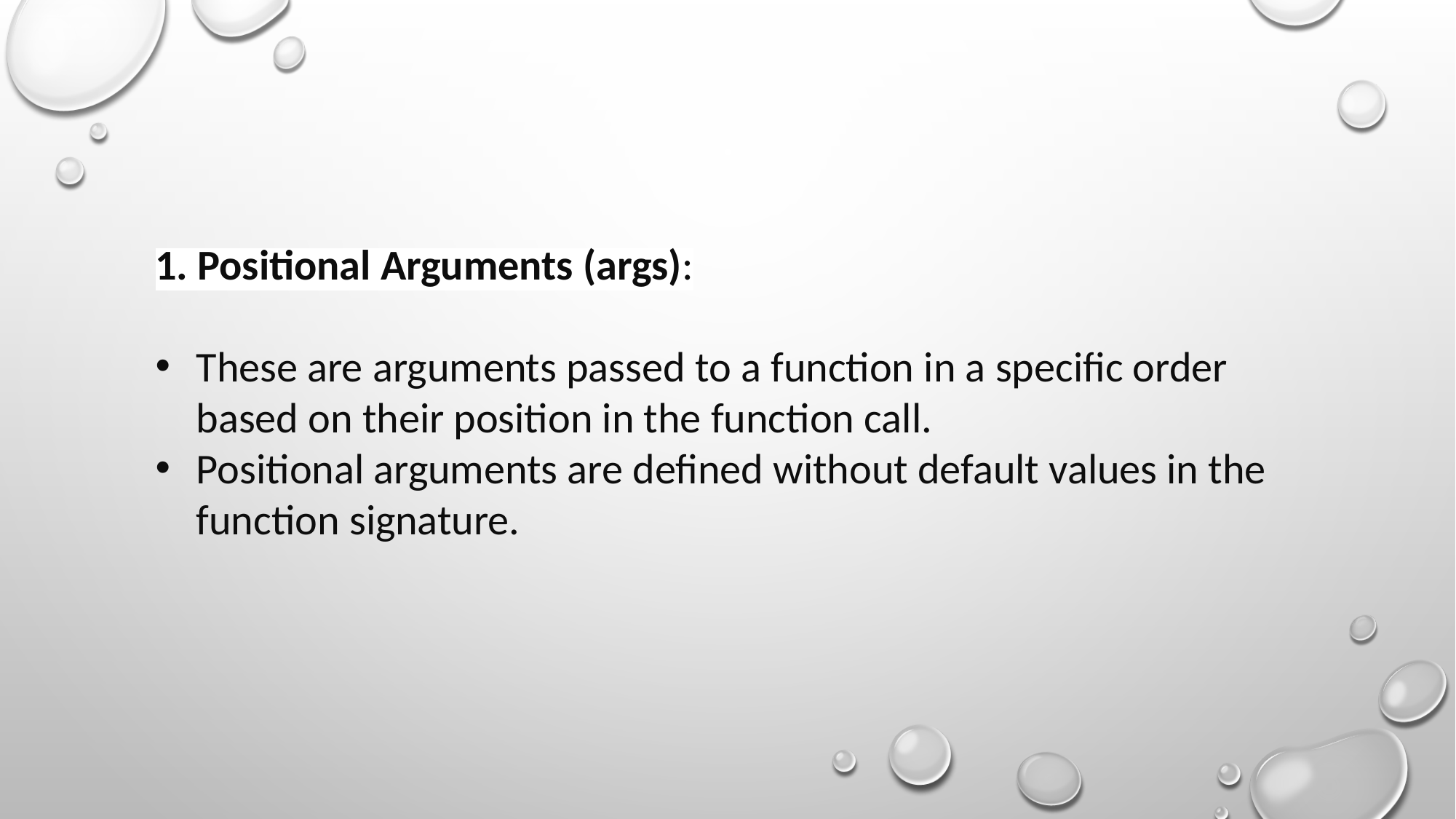

1. Positional Arguments (args):

These are arguments passed to a function in a specific order based on their position in the function call.
Positional arguments are defined without default values in the function signature.